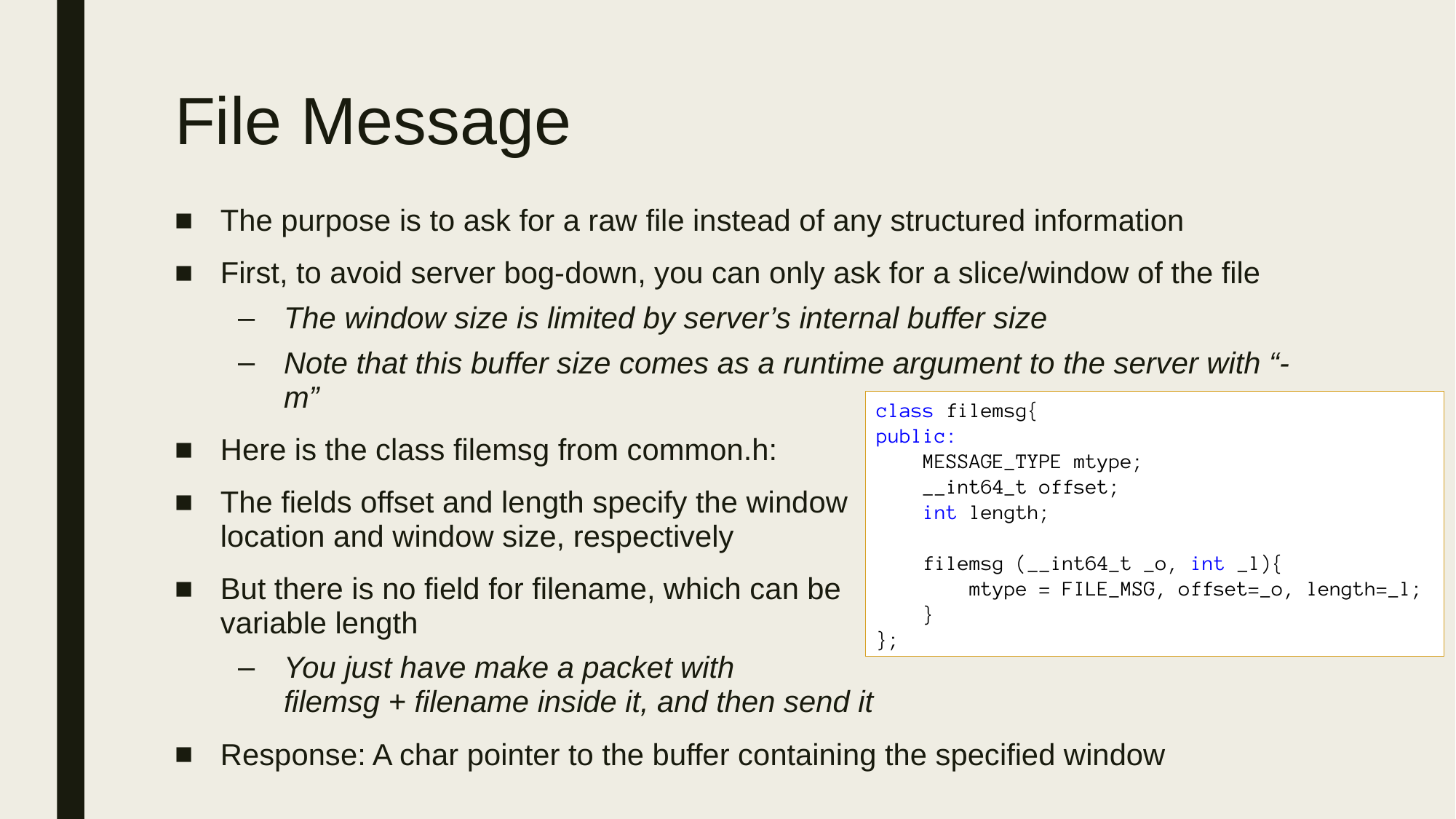

# File Message
The purpose is to ask for a raw file instead of any structured information
First, to avoid server bog-down, you can only ask for a slice/window of the file
The window size is limited by server’s internal buffer size
Note that this buffer size comes as a runtime argument to the server with “-m”
Here is the class filemsg from common.h:
The fields offset and length specify the window
location and window size, respectively
But there is no field for filename, which can be
variable length
You just have make a packet with
filemsg + filename inside it, and then send it
Response: A char pointer to the buffer containing the specified window
class filemsg{
public:
    MESSAGE_TYPE mtype;
    __int64_t offset;
    int length;

    filemsg (__int64_t _o, int _l){
        mtype = FILE_MSG, offset=_o, length=_l;
    }
};